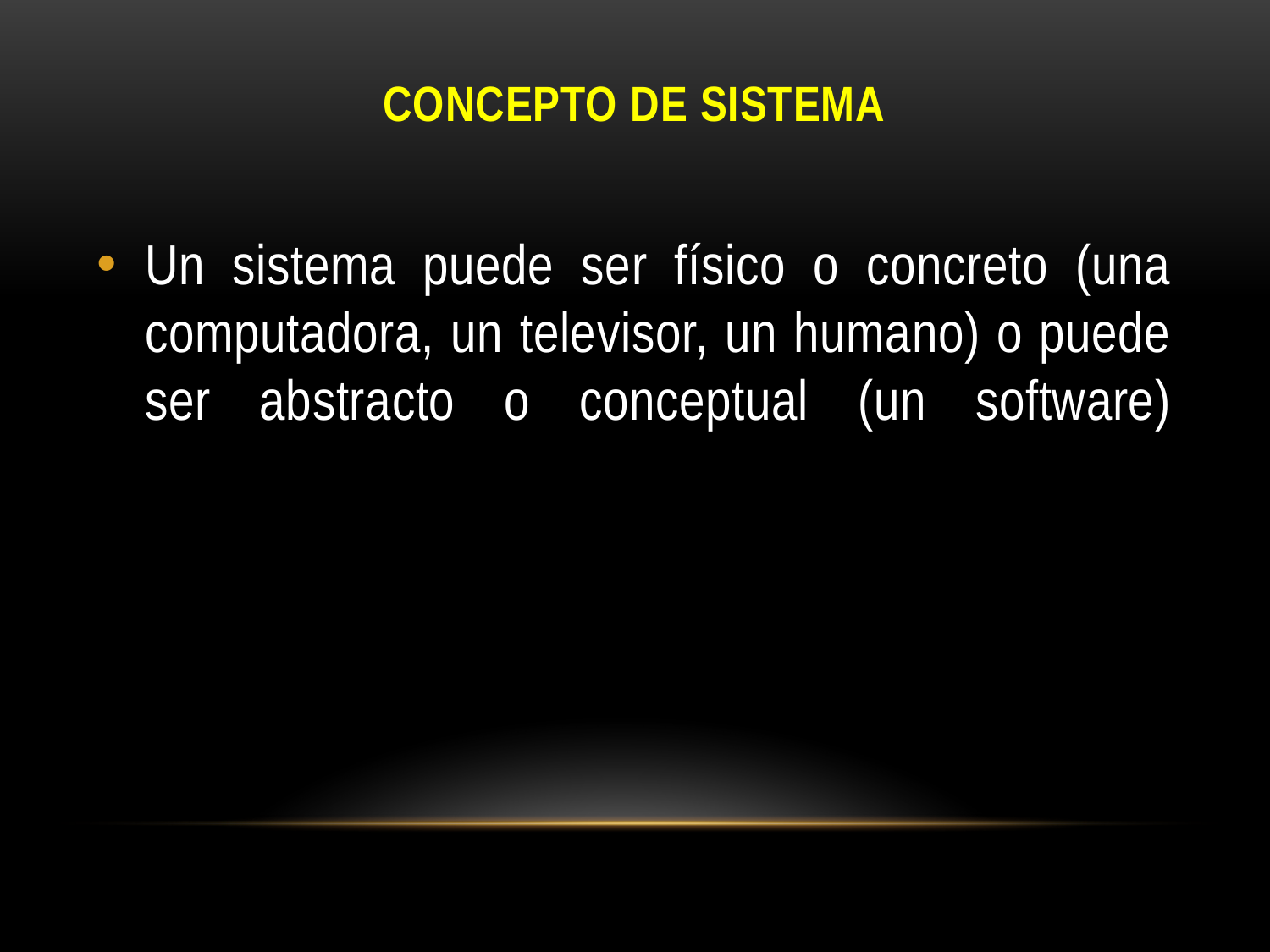

# Concepto de sistema
Un sistema puede ser físico o concreto (una computadora, un televisor, un humano) o puede ser abstracto o conceptual (un software)